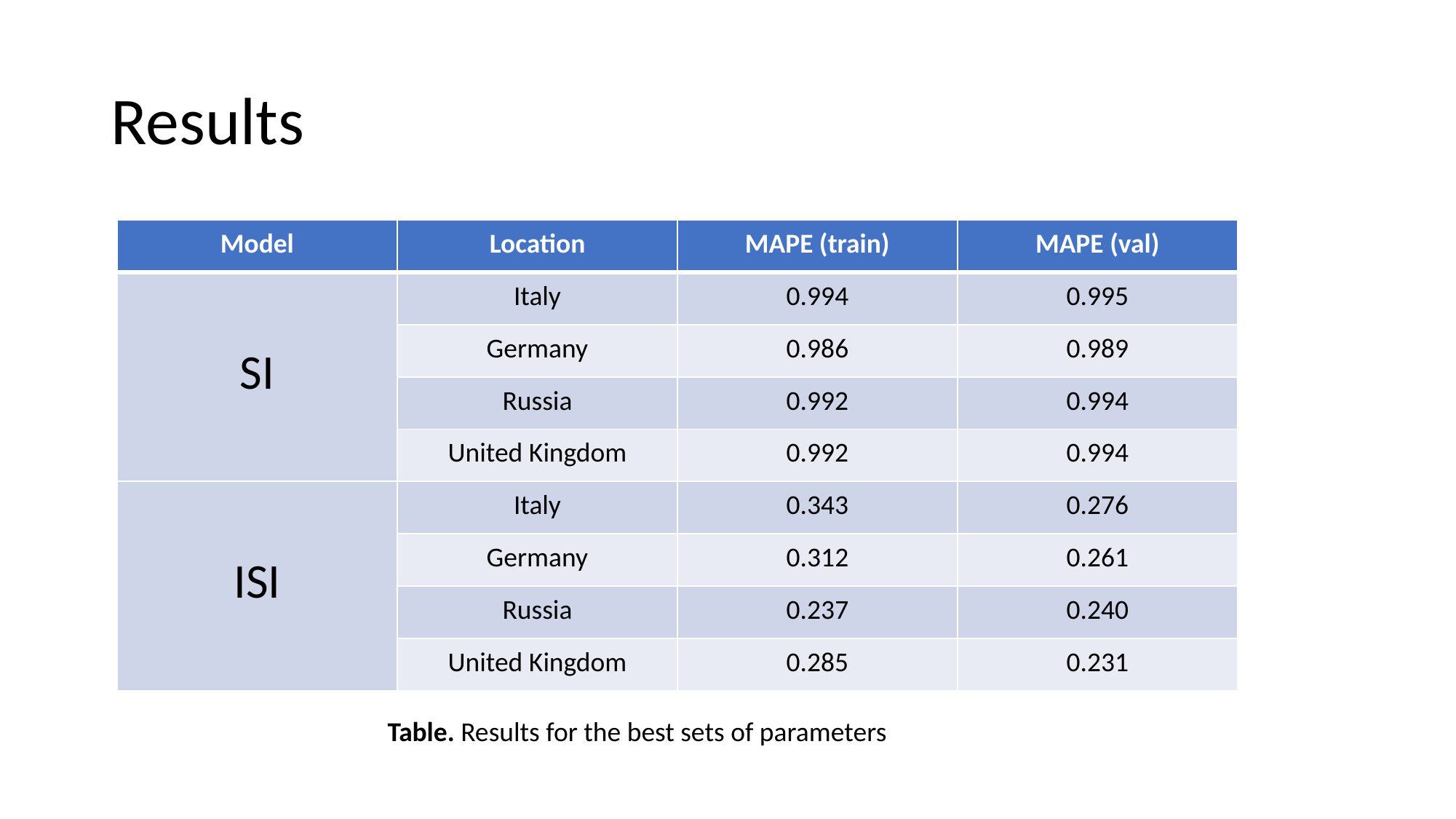

# Results
| Model | Location | MAPE (train) | MAPE (val) |
| --- | --- | --- | --- |
| SI | Italy | 0.994 | 0.995 |
|  | Germany | 0.986 | 0.989 |
|  | Russia | 0.992 | 0.994 |
|  | United Kingdom | 0.992 | 0.994 |
| ISI | Italy | 0.343 | 0.276 |
|  | Germany | 0.312 | 0.261 |
|  | Russia | 0.237 | 0.240 |
|  | United Kingdom | 0.285 | 0.231 |
Table. Results for the best sets of parameters